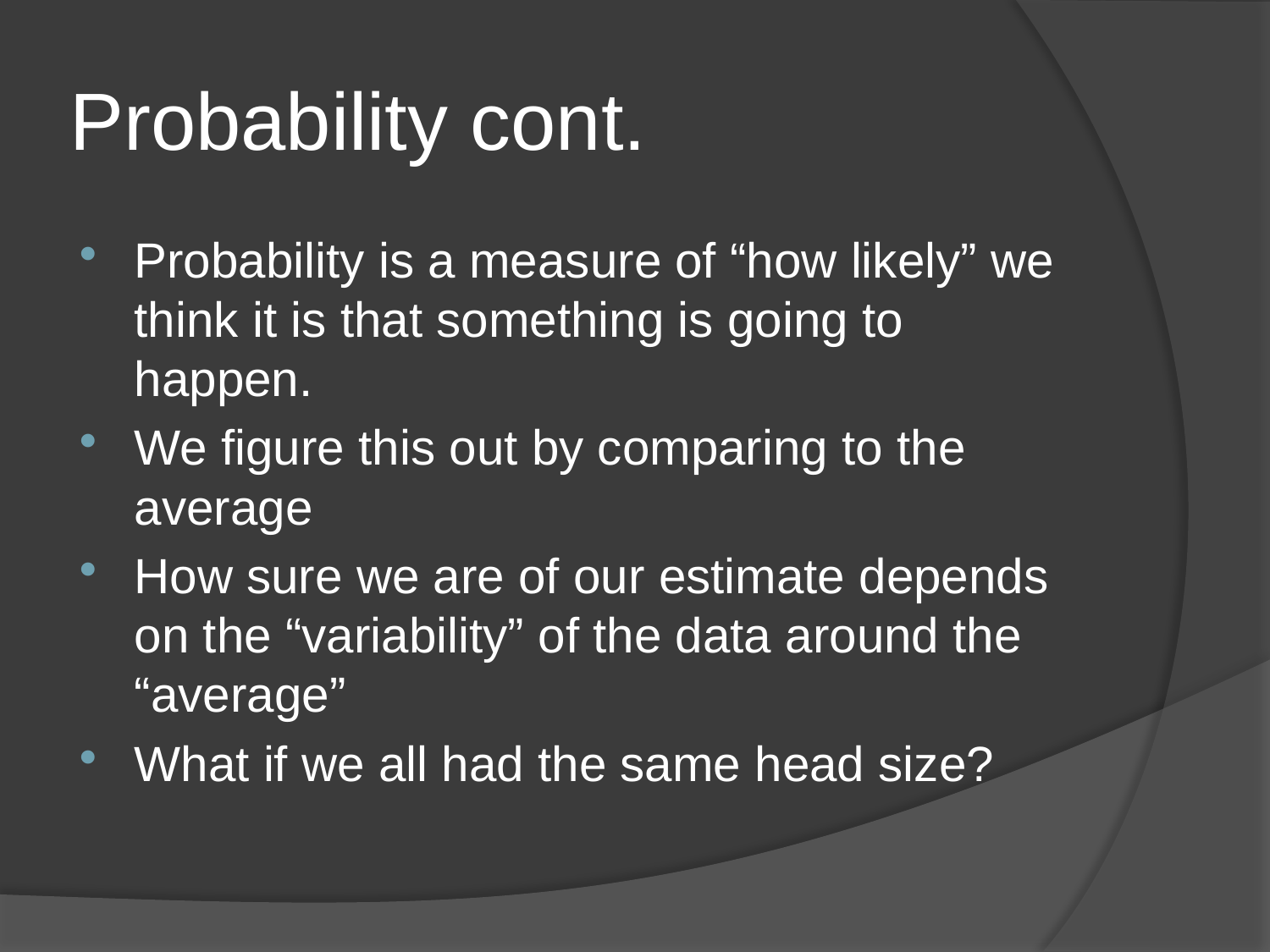

# Probability cont.
Probability is a measure of “how likely” we think it is that something is going to happen.
We figure this out by comparing to the average
How sure we are of our estimate depends on the “variability” of the data around the “average”
What if we all had the same head size?